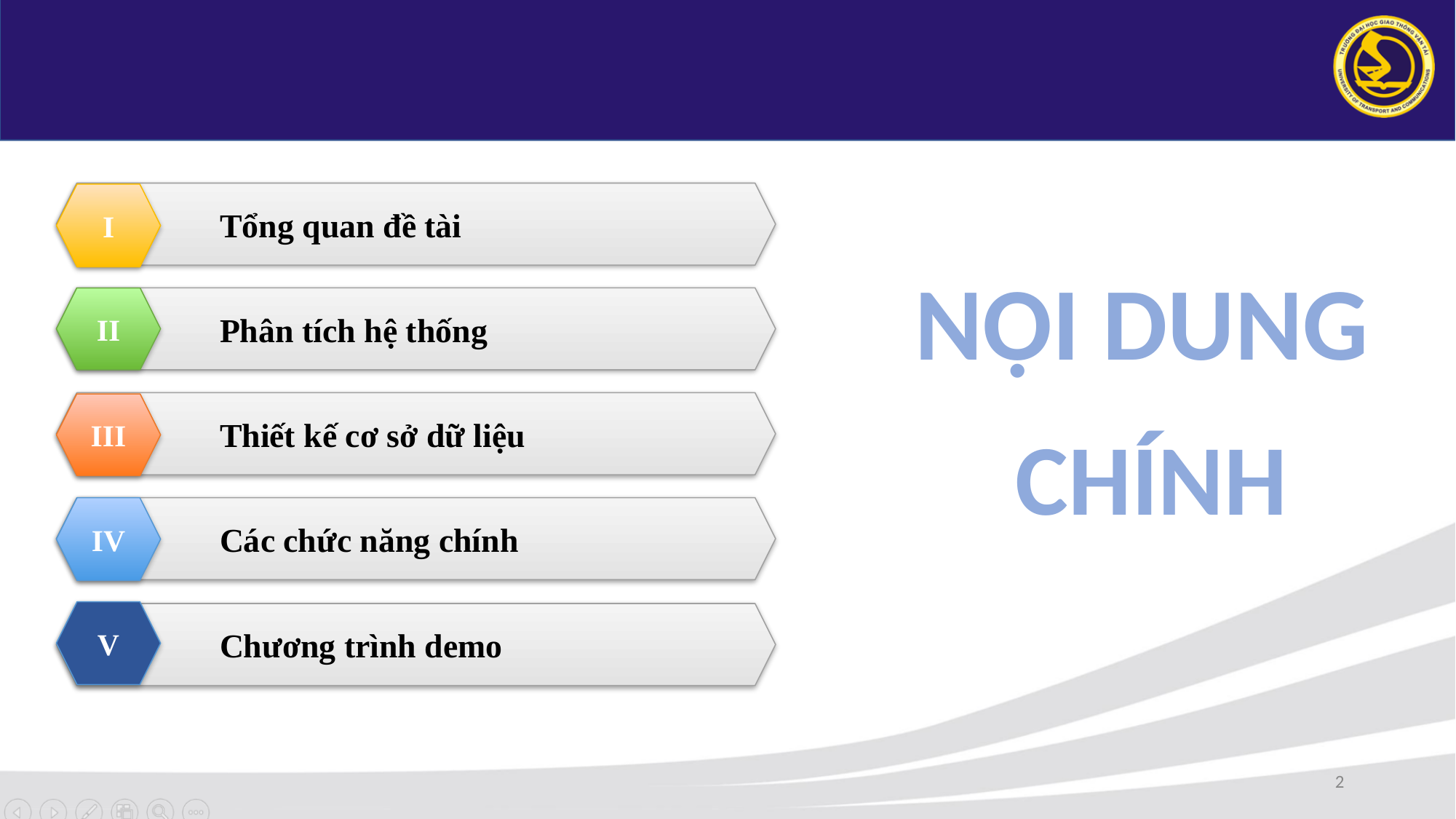

Tổng quan đề tài
I
# NỘI DUNG
Phân tích hệ thống
II
Thiết kế cơ sở dữ liệu
III
CHÍNH
Các chức năng chính
IV
V
Chương trình demo
2